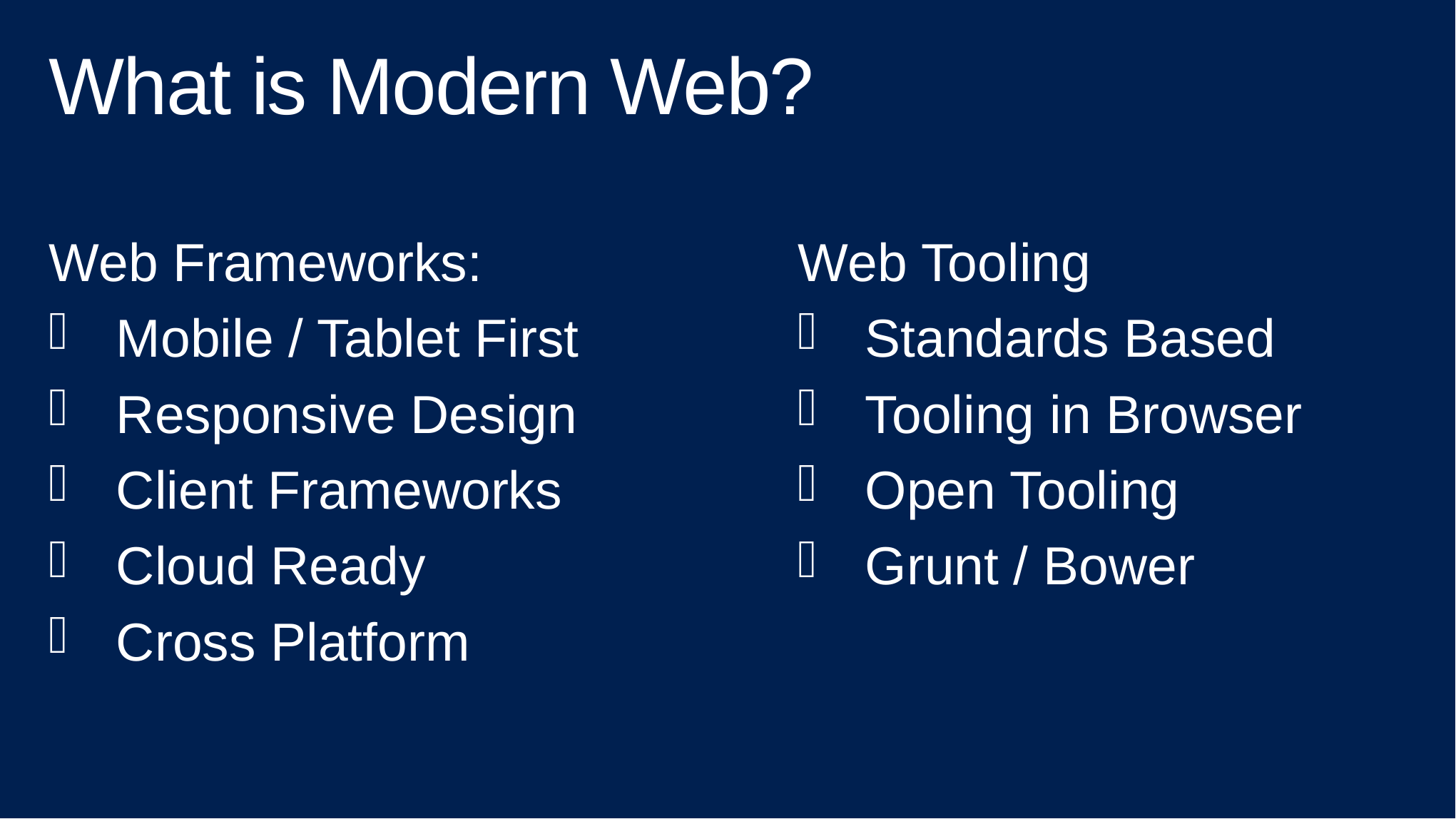

# What is Modern Web?

Web Frameworks:
Mobile / Tablet First
Responsive Design
Client Frameworks
Cloud Ready
Cross Platform

Web Tooling
Standards Based
Tooling in Browser
Open Tooling
Grunt / Bower